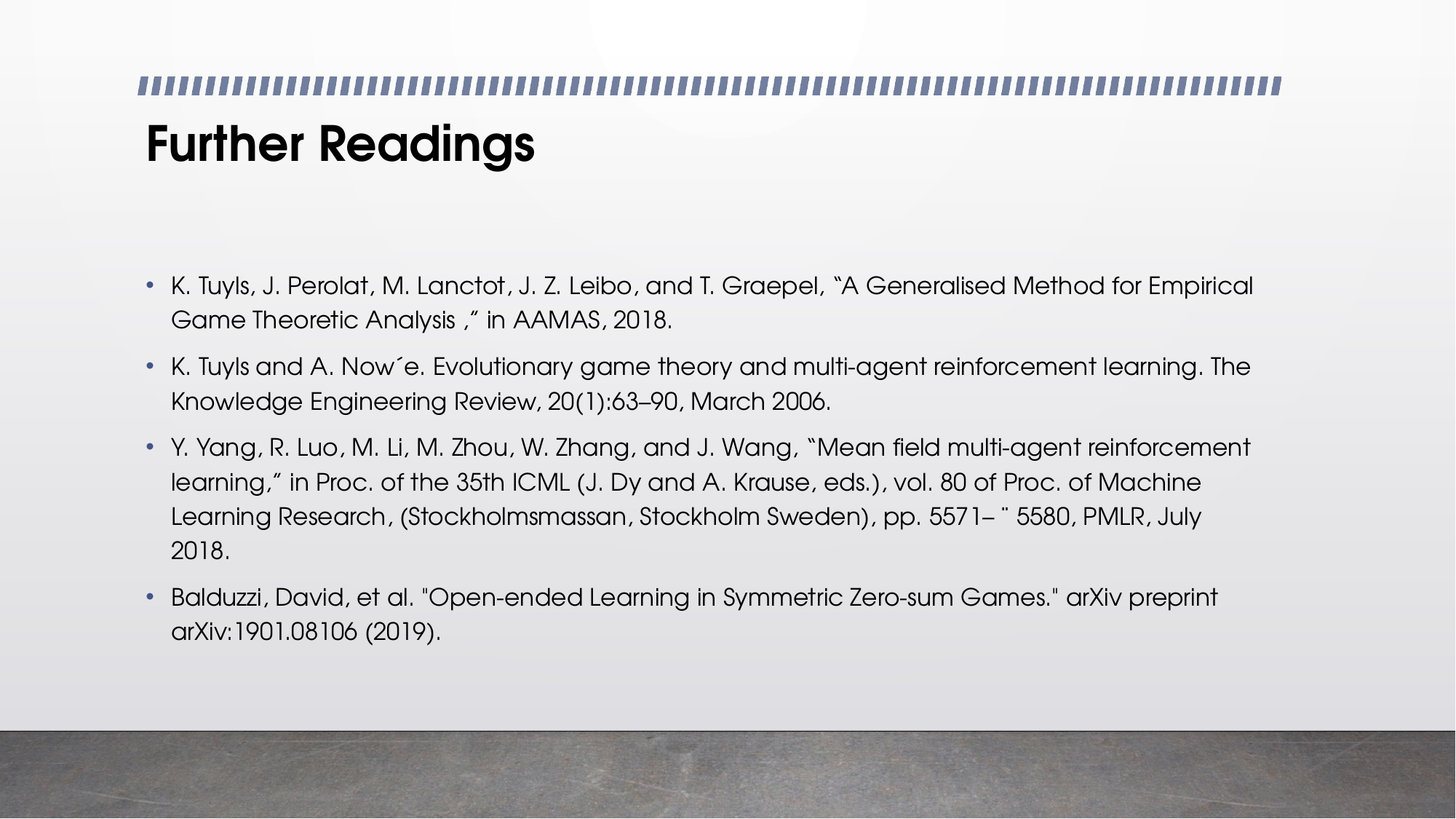

# Further Readings
K. Tuyls, J. Perolat, M. Lanctot, J. Z. Leibo, and T. Graepel, “A Generalised Method for Empirical Game Theoretic Analysis ,” in AAMAS, 2018.
K. Tuyls and A. Now´e. Evolutionary game theory and multi-agent reinforcement learning. The Knowledge Engineering Review, 20(1):63–90, March 2006.
Y. Yang, R. Luo, M. Li, M. Zhou, W. Zhang, and J. Wang, “Mean field multi-agent reinforcement learning,” in Proc. of the 35th ICML (J. Dy and A. Krause, eds.), vol. 80 of Proc. of Machine Learning Research, (Stockholmsmassan, Stockholm Sweden), pp. 5571– ¨ 5580, PMLR, July 2018.
Balduzzi, David, et al. "Open-ended Learning in Symmetric Zero-sum Games." arXiv preprint arXiv:1901.08106 (2019).